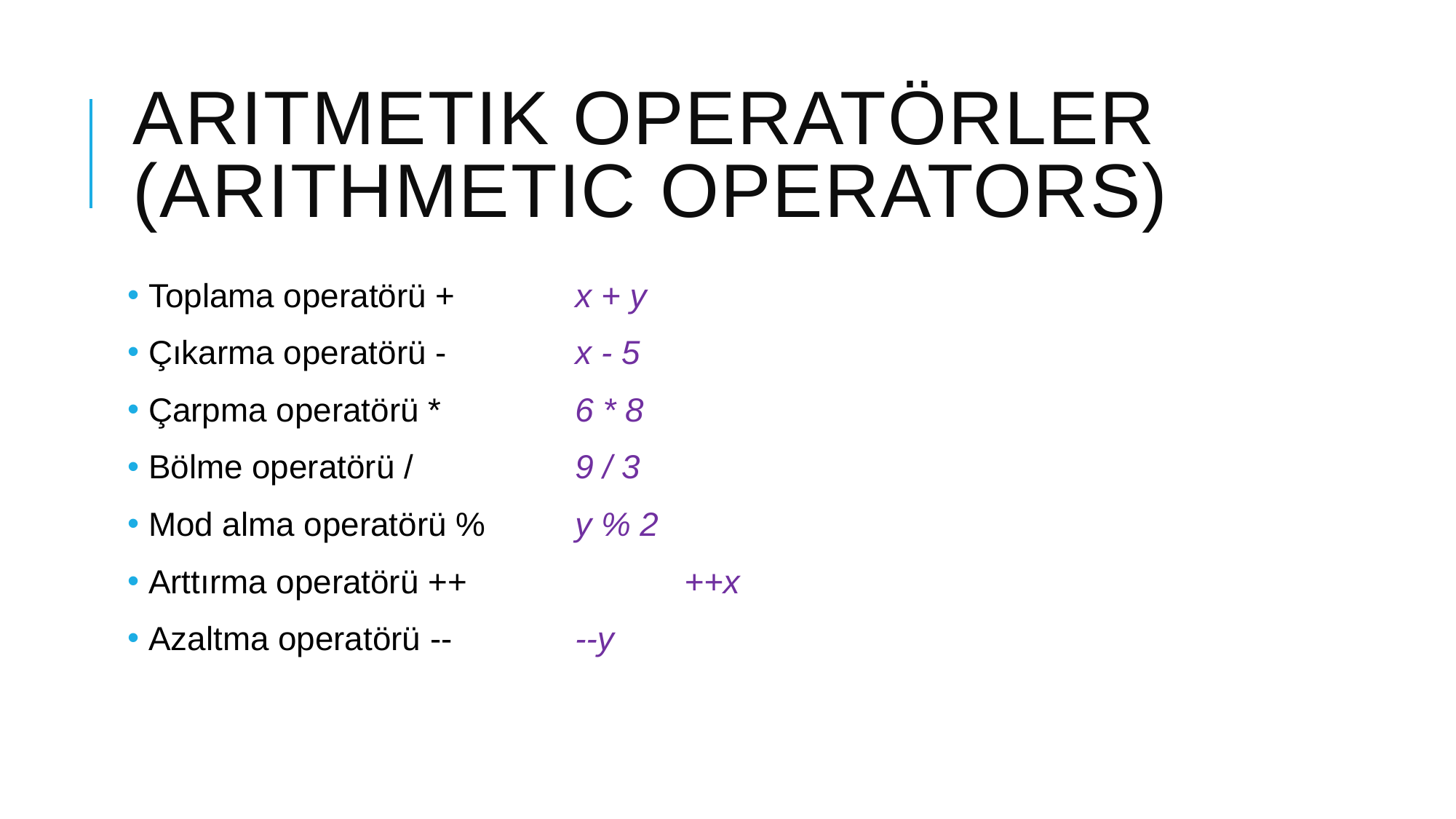

# Aritmetik operatörler (Arithmetic operators)
 Toplama operatörü +		x + y
 Çıkarma operatörü -		x - 5
 Çarpma operatörü *		6 * 8
 Bölme operatörü /		9 / 3
 Mod alma operatörü %	y % 2
 Arttırma operatörü ++		++x
 Azaltma operatörü --		--y